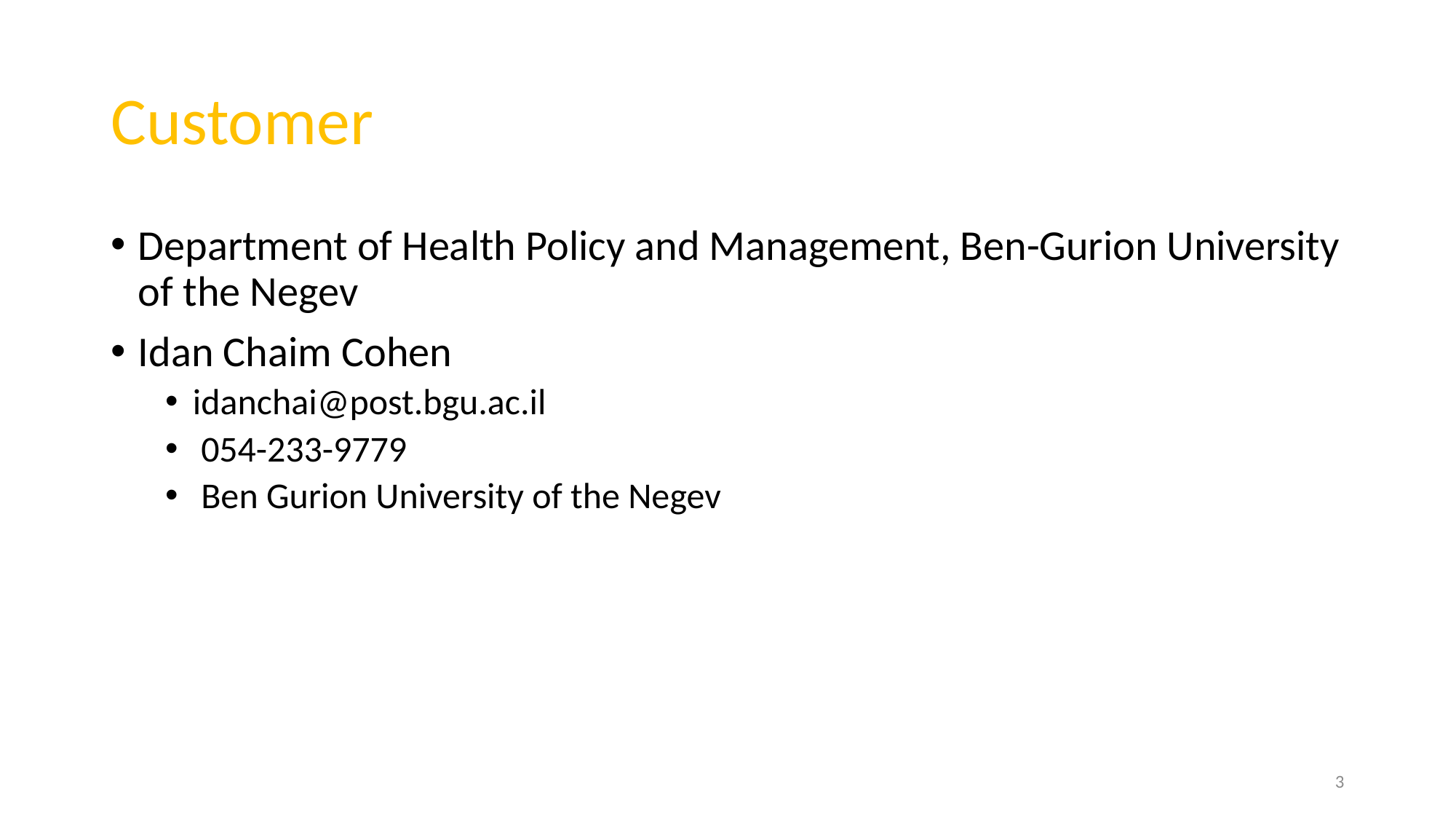

# Customer
Department of Health Policy and Management, Ben-Gurion University of the Negev
Idan Chaim Cohen
idanchai@post.bgu.ac.il
 054-233-9779
 Ben Gurion University of the Negev
3